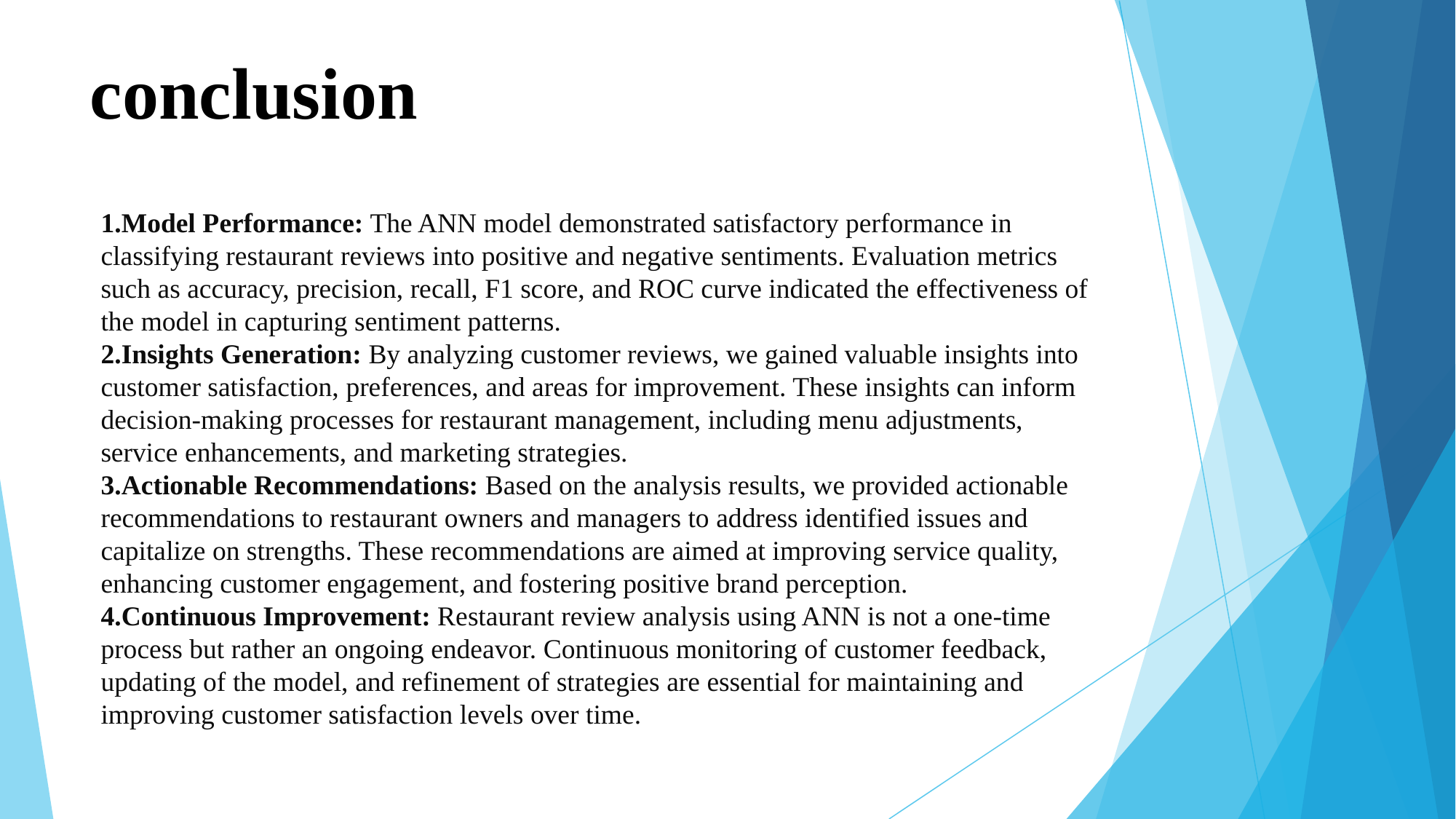

# conclusion
Model Performance: The ANN model demonstrated satisfactory performance in classifying restaurant reviews into positive and negative sentiments. Evaluation metrics such as accuracy, precision, recall, F1 score, and ROC curve indicated the effectiveness of the model in capturing sentiment patterns.
Insights Generation: By analyzing customer reviews, we gained valuable insights into customer satisfaction, preferences, and areas for improvement. These insights can inform decision-making processes for restaurant management, including menu adjustments, service enhancements, and marketing strategies.
Actionable Recommendations: Based on the analysis results, we provided actionable recommendations to restaurant owners and managers to address identified issues and capitalize on strengths. These recommendations are aimed at improving service quality, enhancing customer engagement, and fostering positive brand perception.
Continuous Improvement: Restaurant review analysis using ANN is not a one-time process but rather an ongoing endeavor. Continuous monitoring of customer feedback, updating of the model, and refinement of strategies are essential for maintaining and improving customer satisfaction levels over time.